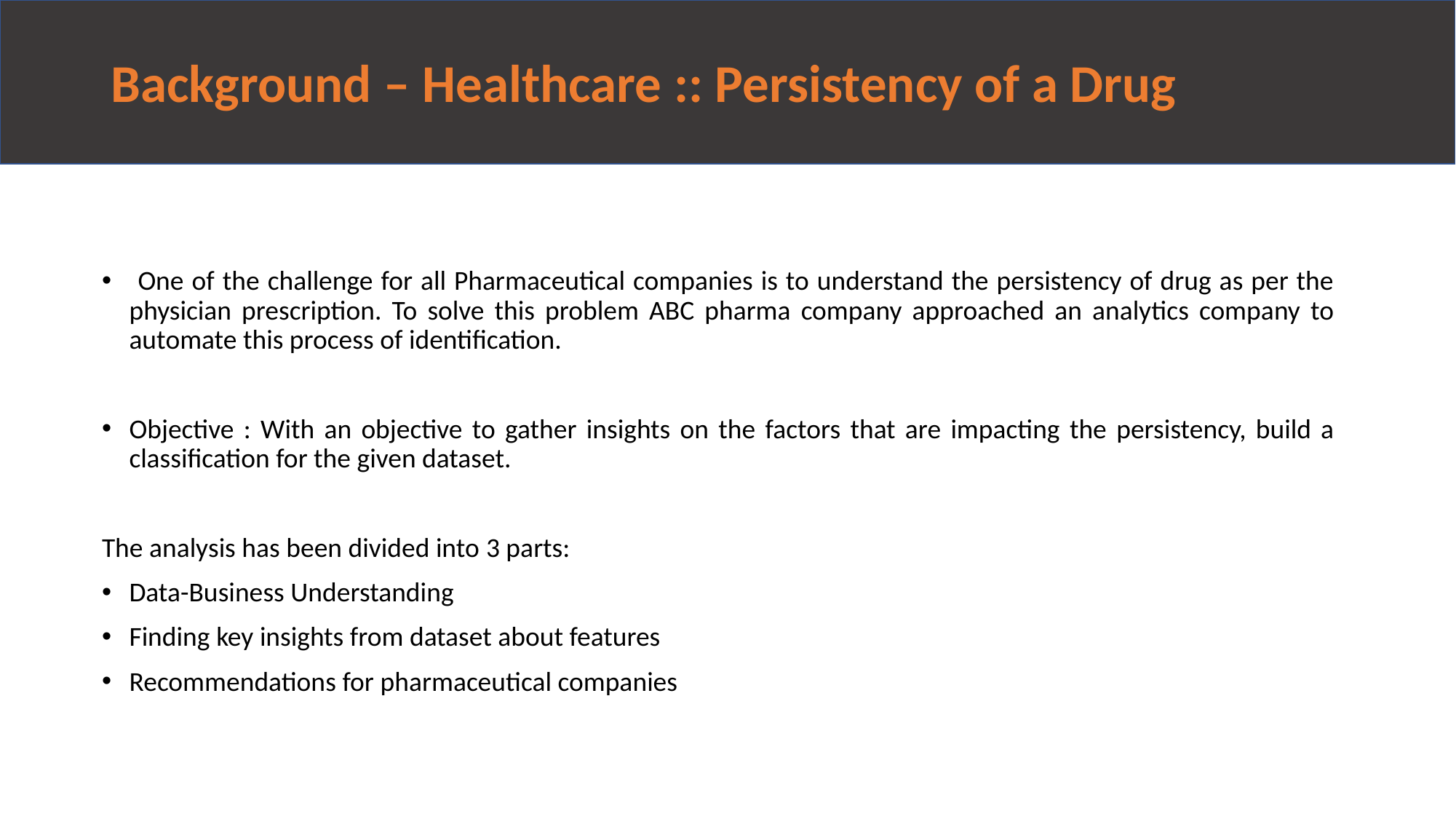

# Background – Healthcare :: Persistency of a Drug

 One of the challenge for all Pharmaceutical companies is to understand the persistency of drug as per the physician prescription. To solve this problem ABC pharma company approached an analytics company to automate this process of identification.

Objective : With an objective to gather insights on the factors that are impacting the persistency, build a classification for the given dataset.

The analysis has been divided into 3 parts:
Data-Business Understanding
Finding key insights from dataset about features
Recommendations for pharmaceutical companies